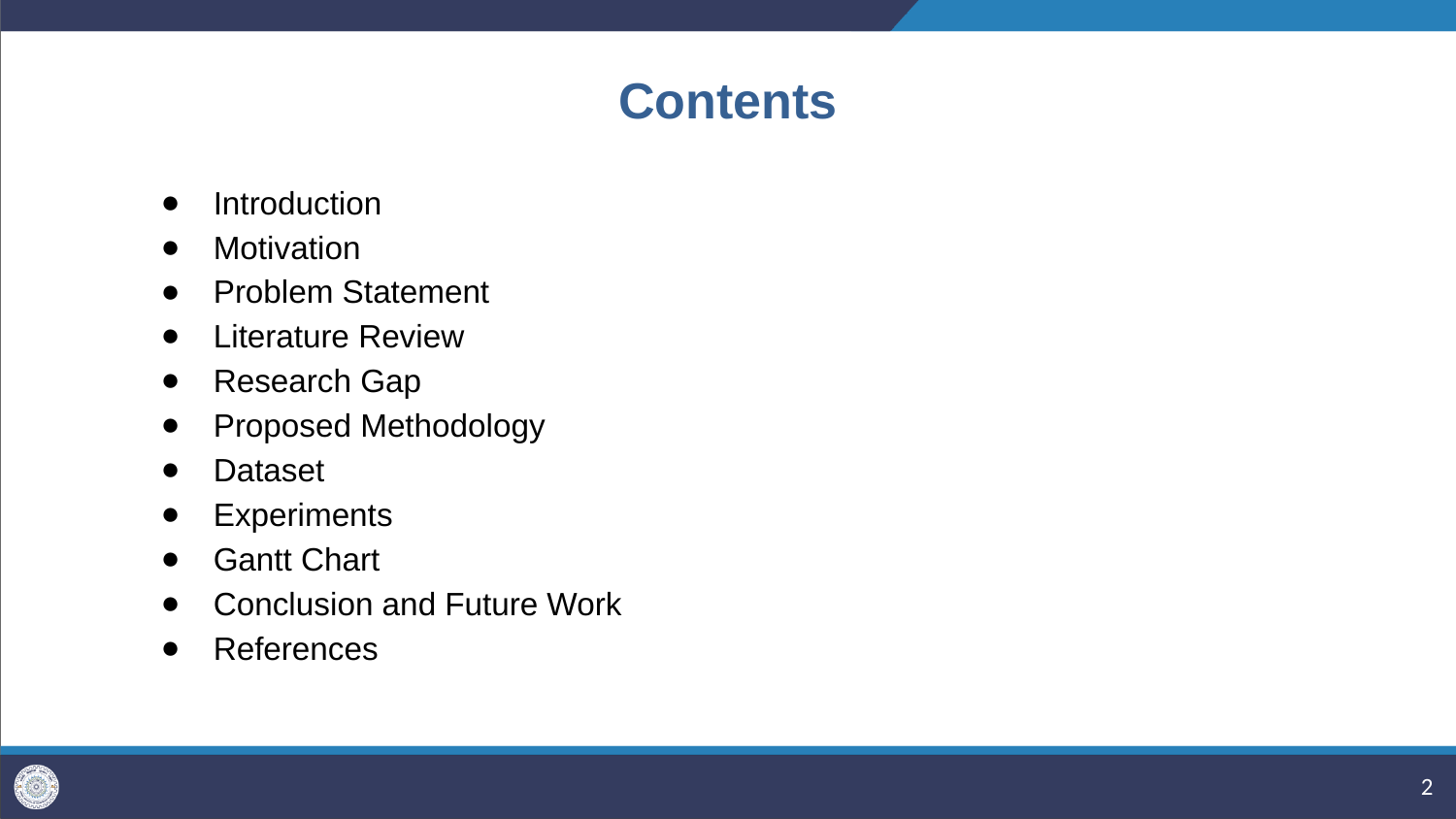

# Contents
Introduction
Motivation
Problem Statement
Literature Review
Research Gap
Proposed Methodology
Dataset
Experiments
Gantt Chart
Conclusion and Future Work
References
2